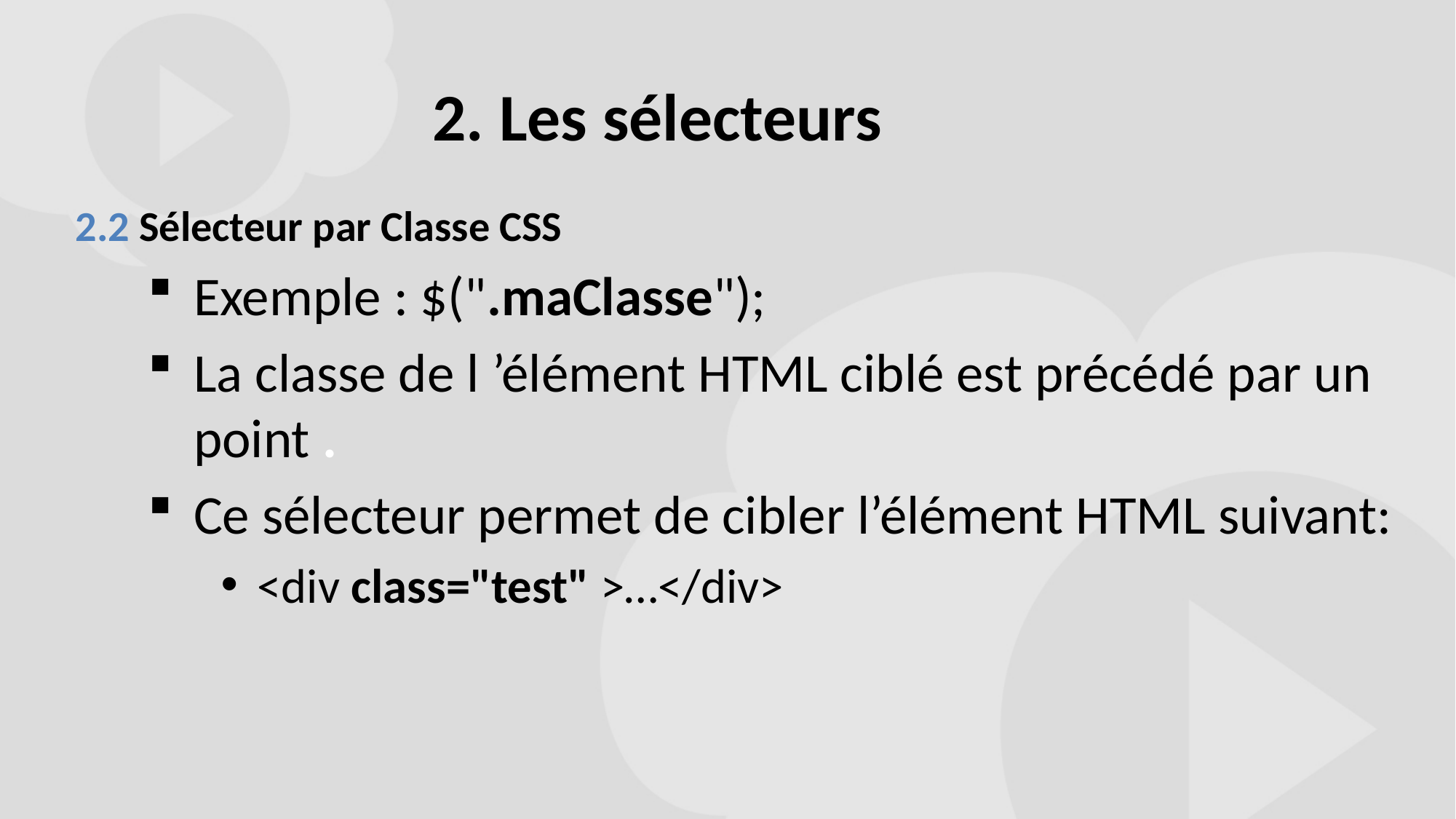

# 2. Les sélecteurs
2.2 Sélecteur par Classe CSS
Exemple : $(".maClasse");
La classe de l ’élément HTML ciblé est précédé par un point .
Ce sélecteur permet de cibler l’élément HTML suivant:
<div class="test" >…</div>